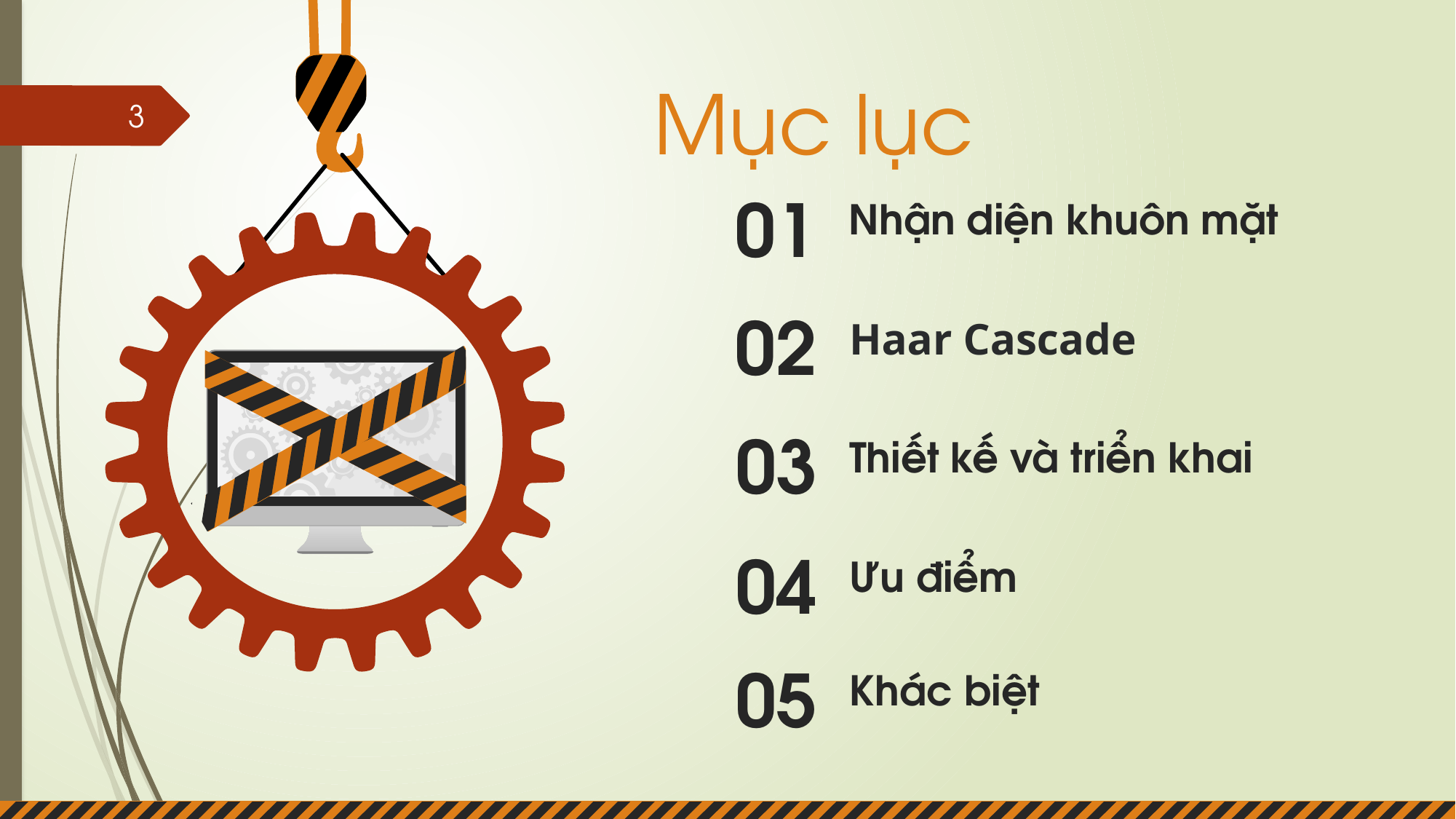

Mục lục
3

01
Nhận diện khuôn mặt

02
Haar Cascade

03
Thiết kế và triển khai

04
Ưu điểm
05
Khác biệt